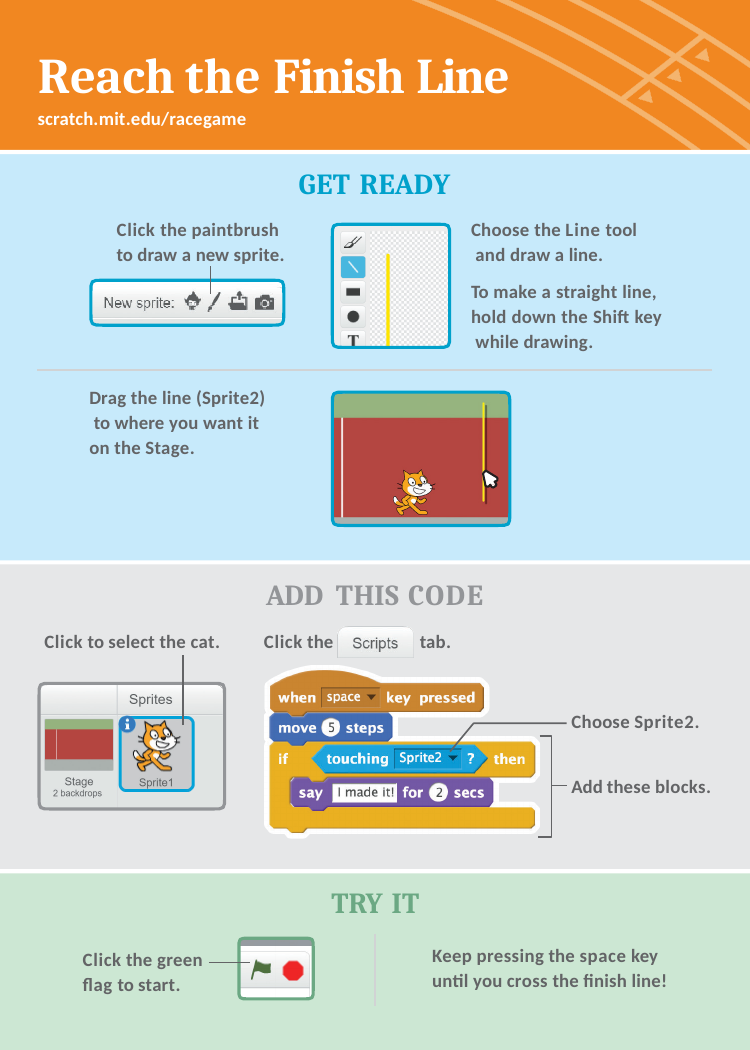

# Reach the Finish Line
scratch.mit.edu/racegame

GET READY
Click the paintbrush  to draw a new sprite.
Choose the Line tool  and draw a line.
To make a straight line,  hold down the Shift key  while drawing.

Drag the line (Sprite2)  to where you want it  on the Stage.

ADD  THIS CODE
Click the	tab.

Click to select the cat.

Choose Sprite2.

Add these blocks.

TRY IT

Keep pressing the space key
until you cross the finish line!
Click the green
flag to start.